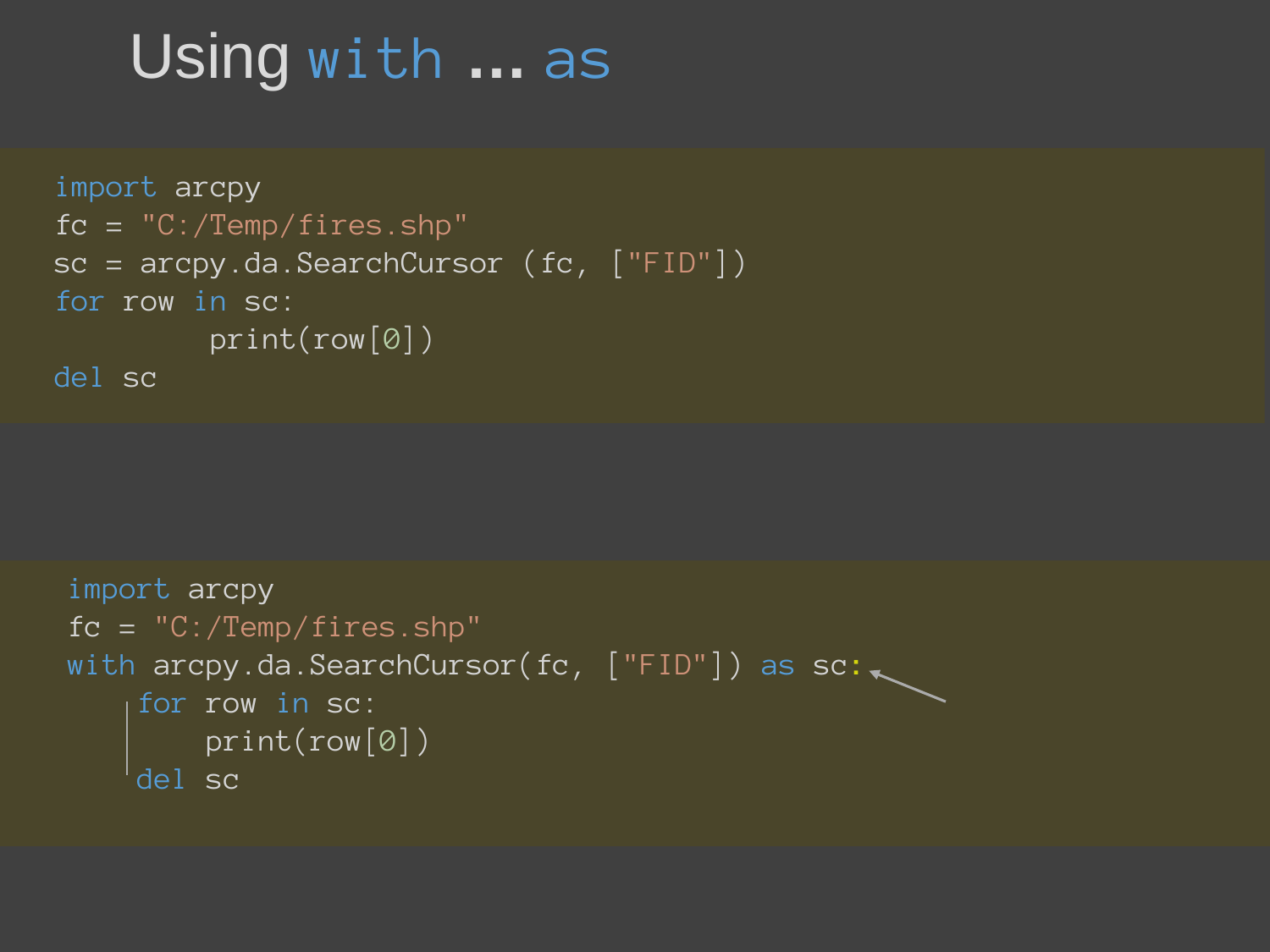

# Using with … as

import arcpy
fc = "C:/Temp/fires.shp"
sc = arcpy.da.SearchCursor (fc, ["FID"])
for row in sc:
         print(row[0])
del sc

import arcpy
fc = "C:/Temp/fires.shp"
with arcpy.da.SearchCursor(fc, ["FID"]) as sc:
    for row in sc:
        print(row[0])
    del sc